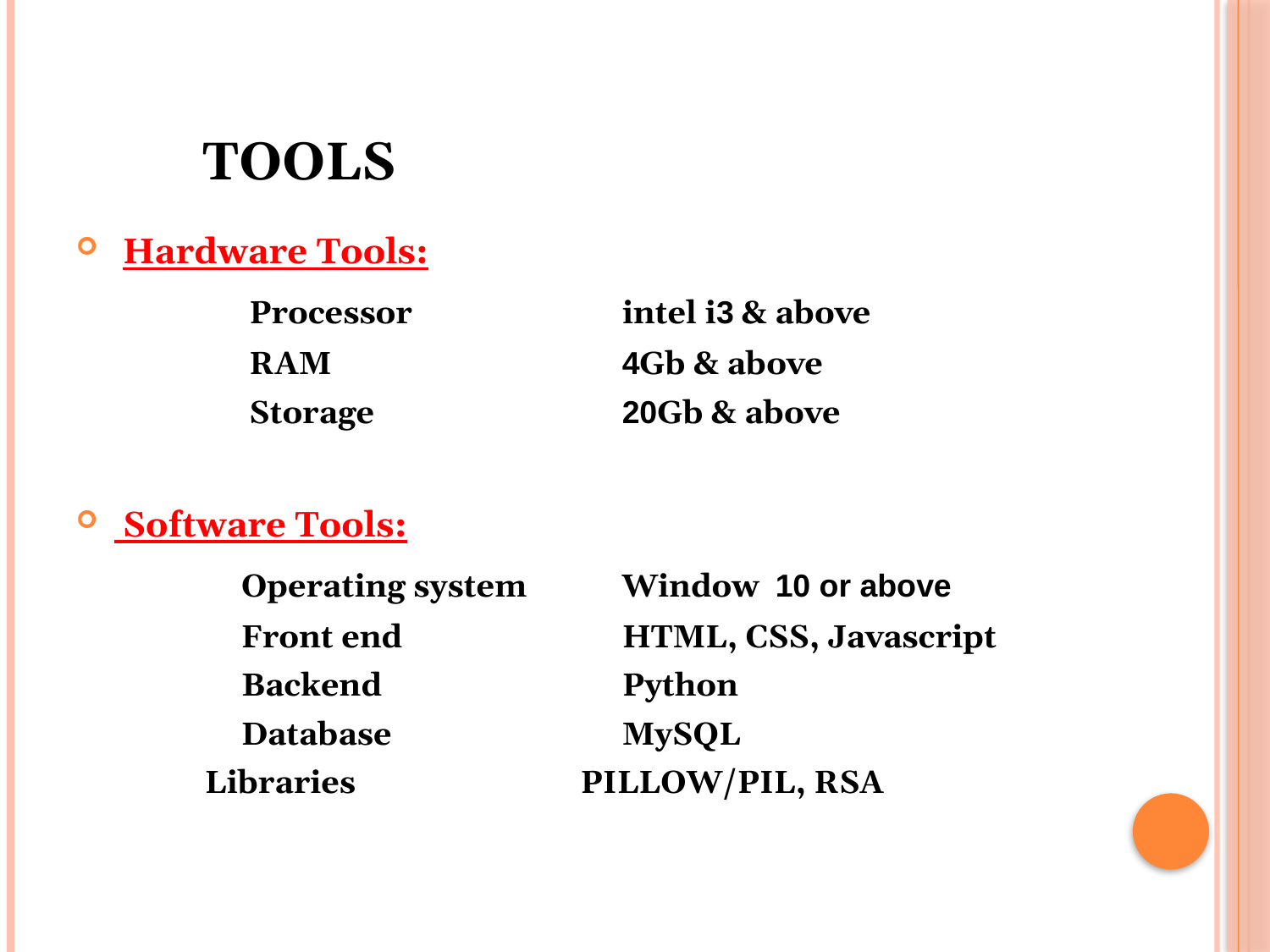

# tools
 Hardware Tools:
 		 Processor		intel i3 & above
		 RAM			4Gb & above
	 	 Storage		20Gb & above

 Software Tools:
		Operating system	Window  10 or above
		Front end		HTML, CSS, Javascript
		Backend 		Python
		Database		MySQL
                Libraries                            PILLOW/PIL, RSA